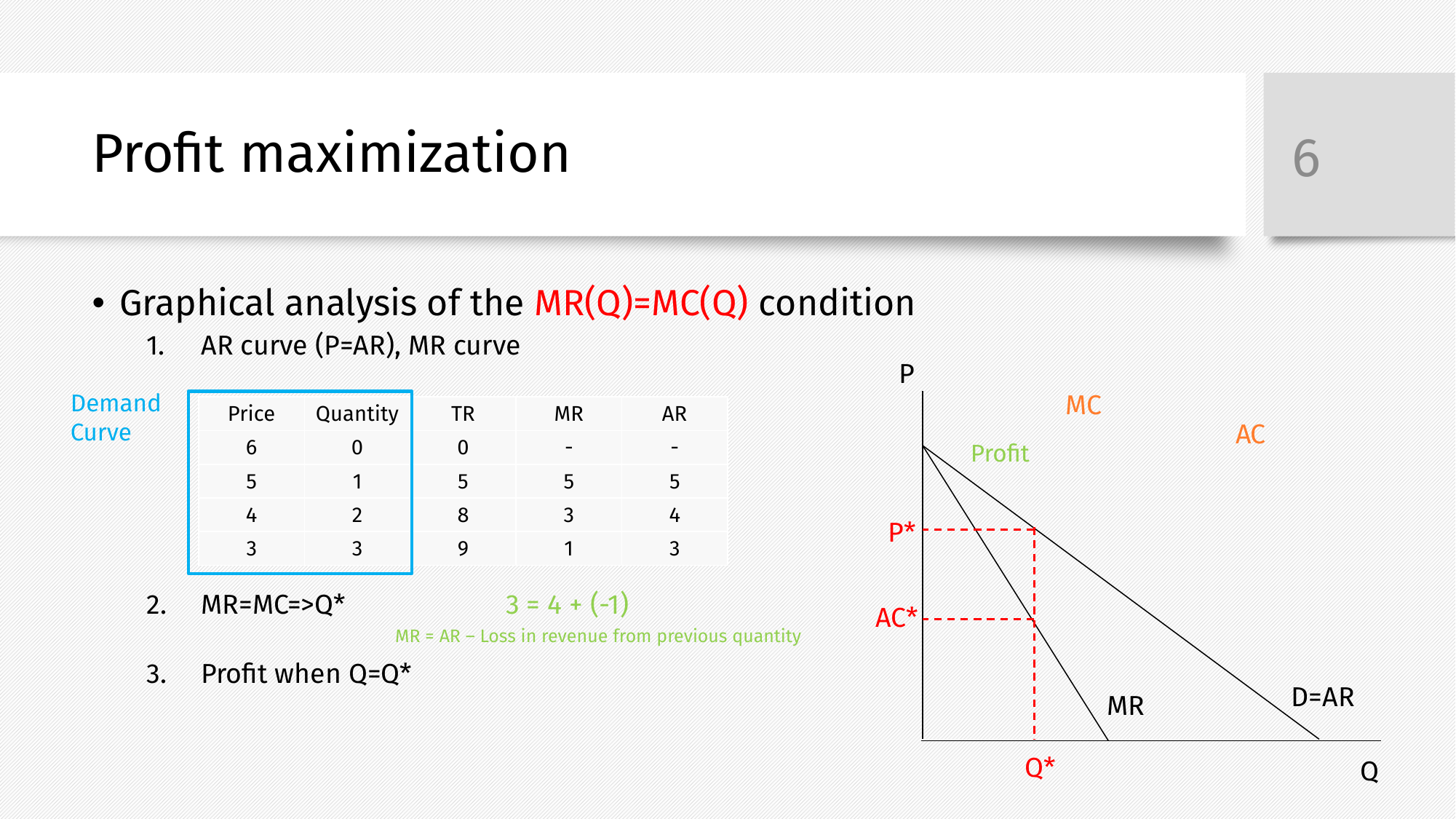

6
# Profit maximization
Graphical analysis of the MR(Q)=MC(Q) condition
AR curve (P=AR), MR curve

MR=MC=>Q*                      3 = 4 + (-1)

Profit when Q=Q*
P
Demand
Curve
MC

| Price | Quantity | TR | MR | AR |
| --- | --- | --- | --- | --- |
| 6 | 0 | 0 | - | - |
| 5 | 1 | 5 | 5 | 5 |
| 4 | 2 | 8 | 3 | 4 |
| 3 | 3 | 9 | 1 | 3 |
AC
Profit
P*
AC*
MR = AR – Loss in revenue from previous quantity
D=AR
MR
Q*
Q